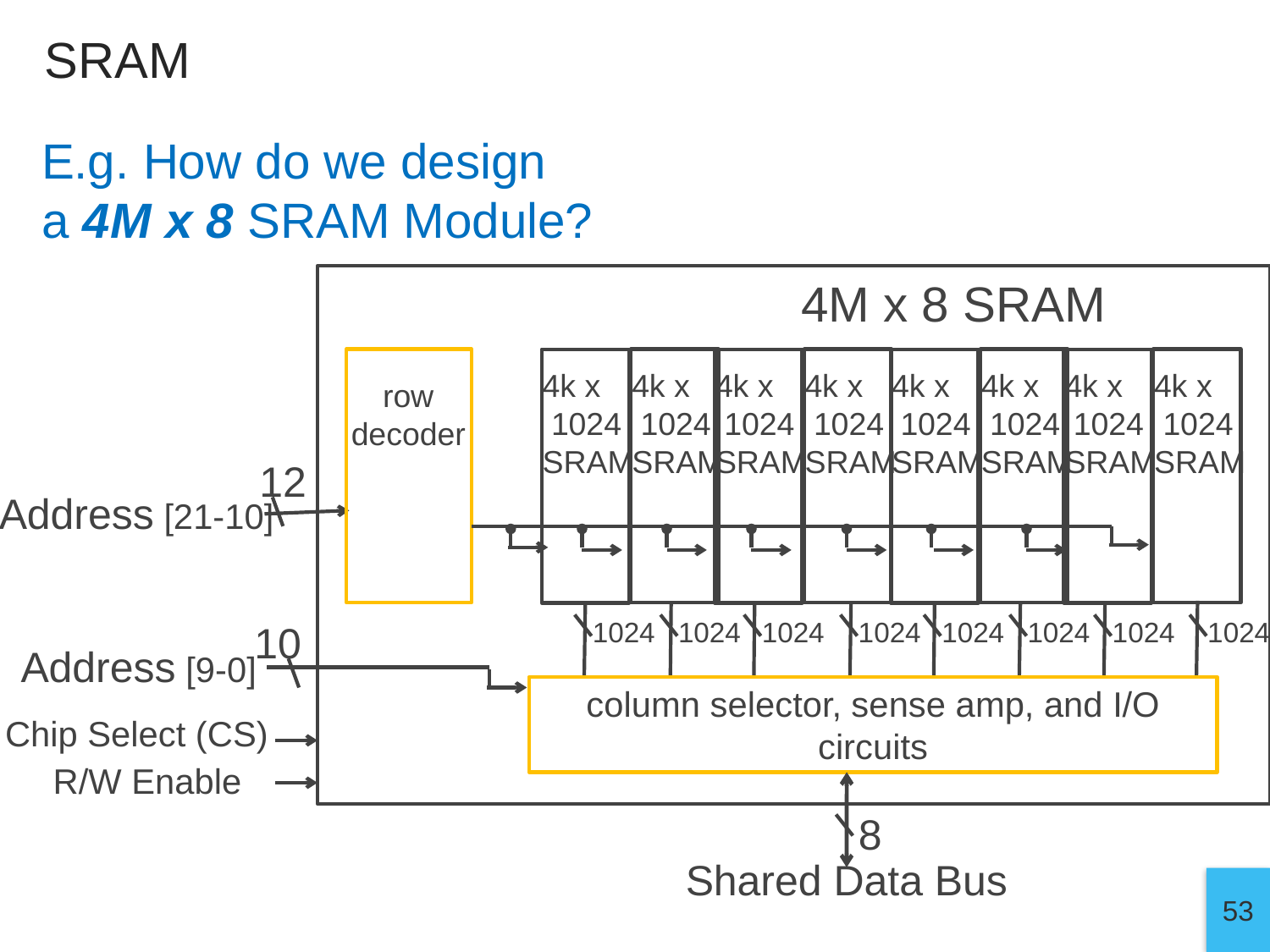

# SRAM
E.g. How do we design
a 4M x 8 SRAM Module?

4M x 8 SRAM

4k x
 1024
SRAM
4k x
 1024
SRAM
4k x
 1024
SRAM
4k x
 1024
SRAM
4k x
 1024
SRAM
4k x
 1024
SRAM
4k x
 1024
SRAM
4k x
 1024
SRAM
row
decoder
12
Address [21-10]
10
1024
1024
1024
1024
1024
1024
1024
1024
Address [9-0]
column selector, sense amp, and I/O circuits
Chip Select (CS)
R/W Enable
8
Shared Data Bus
53